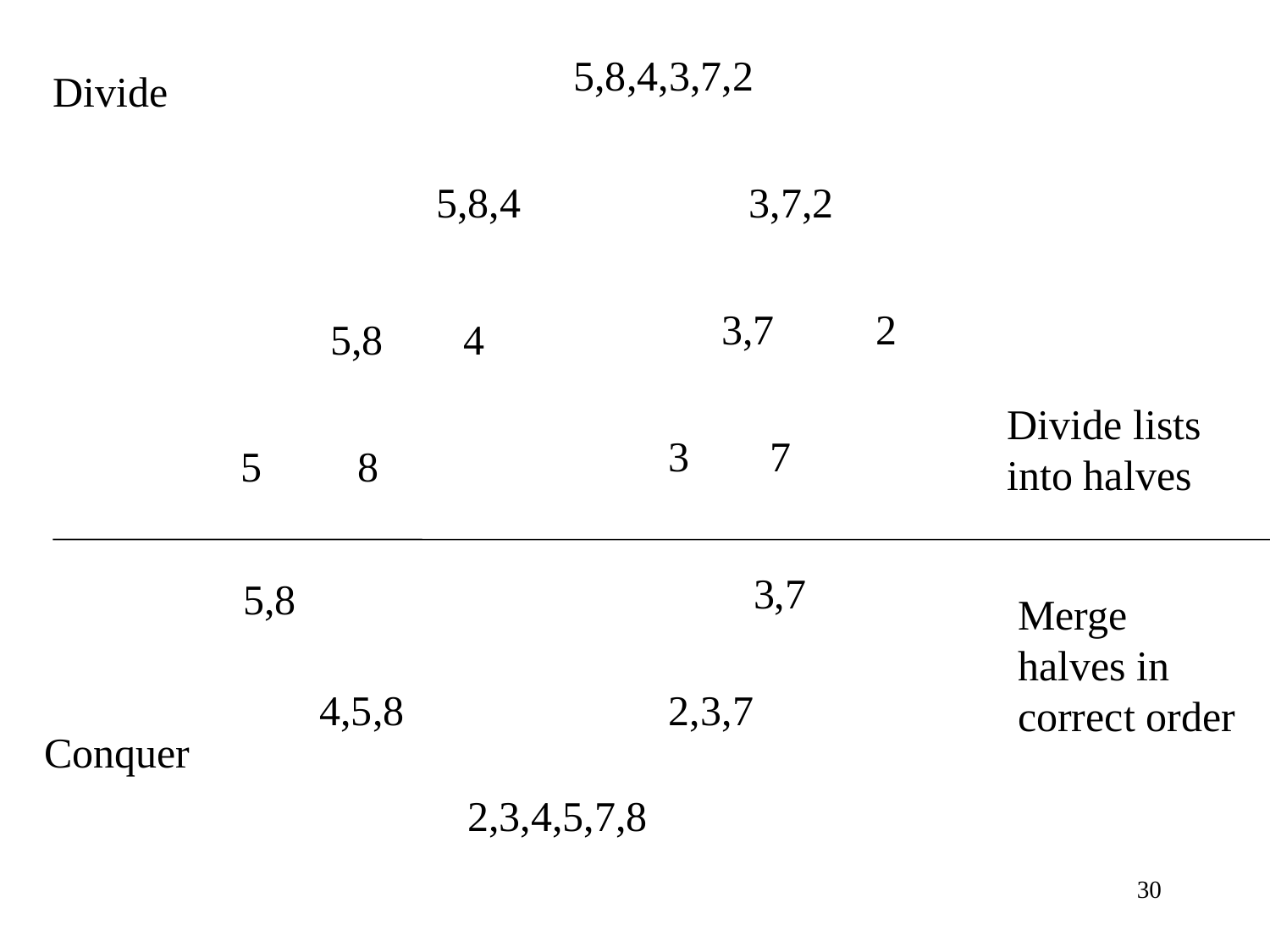

5,8,4,3,7,2
Divide
5,8,4
3,7,2
3,7
2
5,8
4
Divide lists
into halves
3
7
5
8

3,7
5,8
Merge
halves in
correct order
4,5,8
2,3,7
Conquer
2,3,4,5,7,8
30